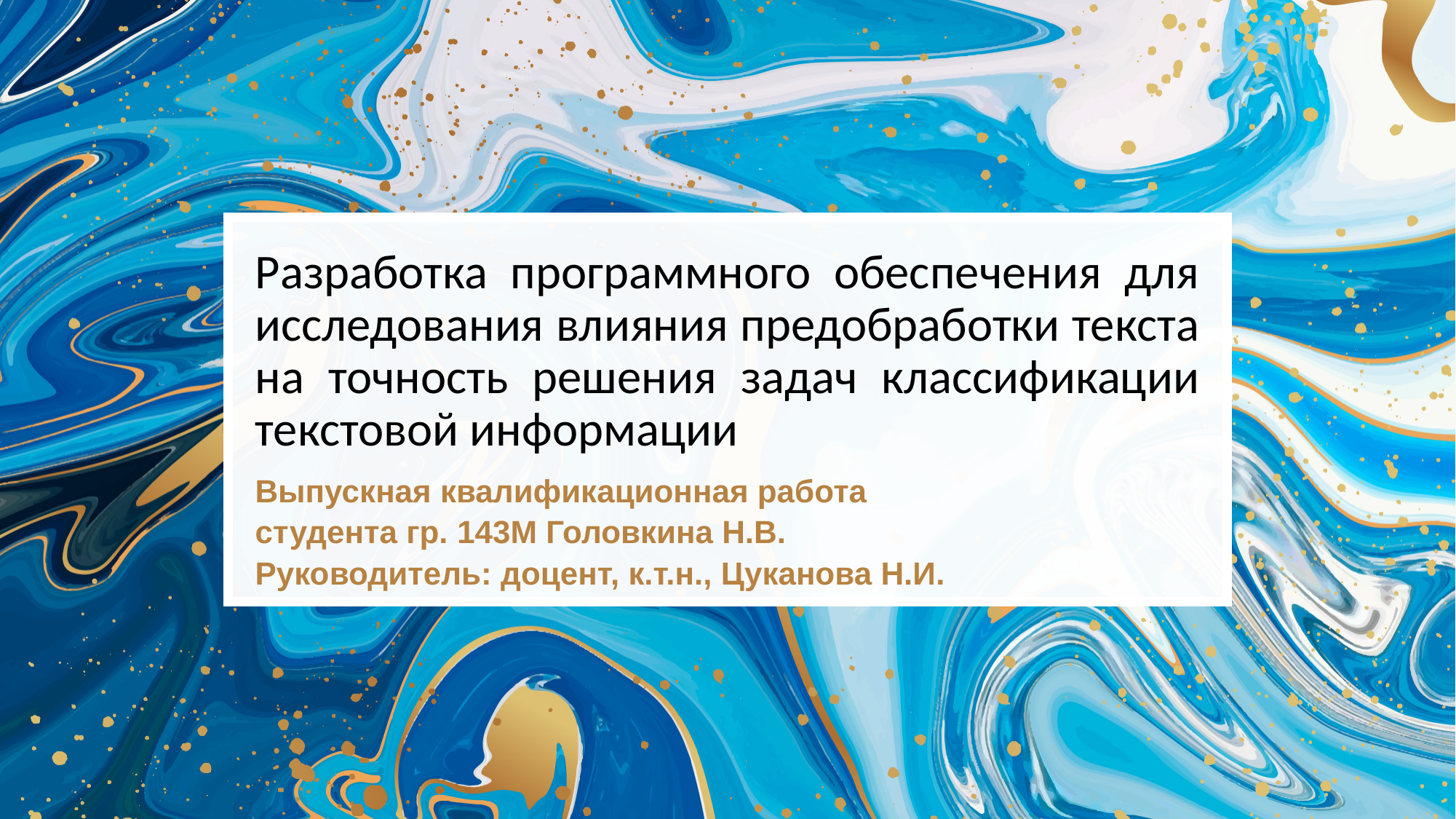

# Разработка программного обеспечения для исследования влияния предобработки текста на точность решения задач классификации текстовой информации
Выпускная квалификационная работа
студента гр. 143М Головкина Н.В.
Руководитель: доцент, к.т.н., Цуканова Н.И.